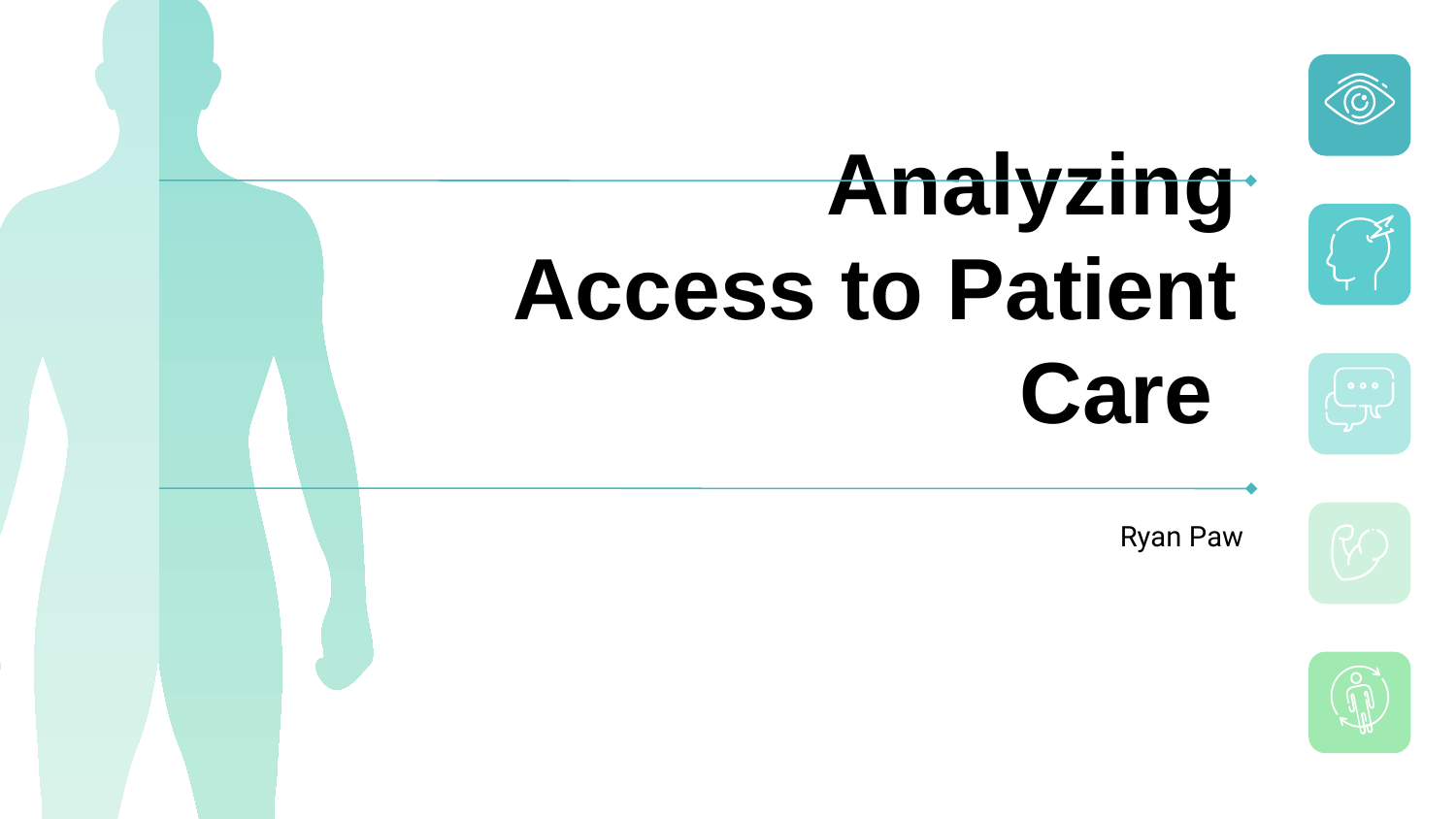

# Analyzing Access to Patient Care

Ryan Paw